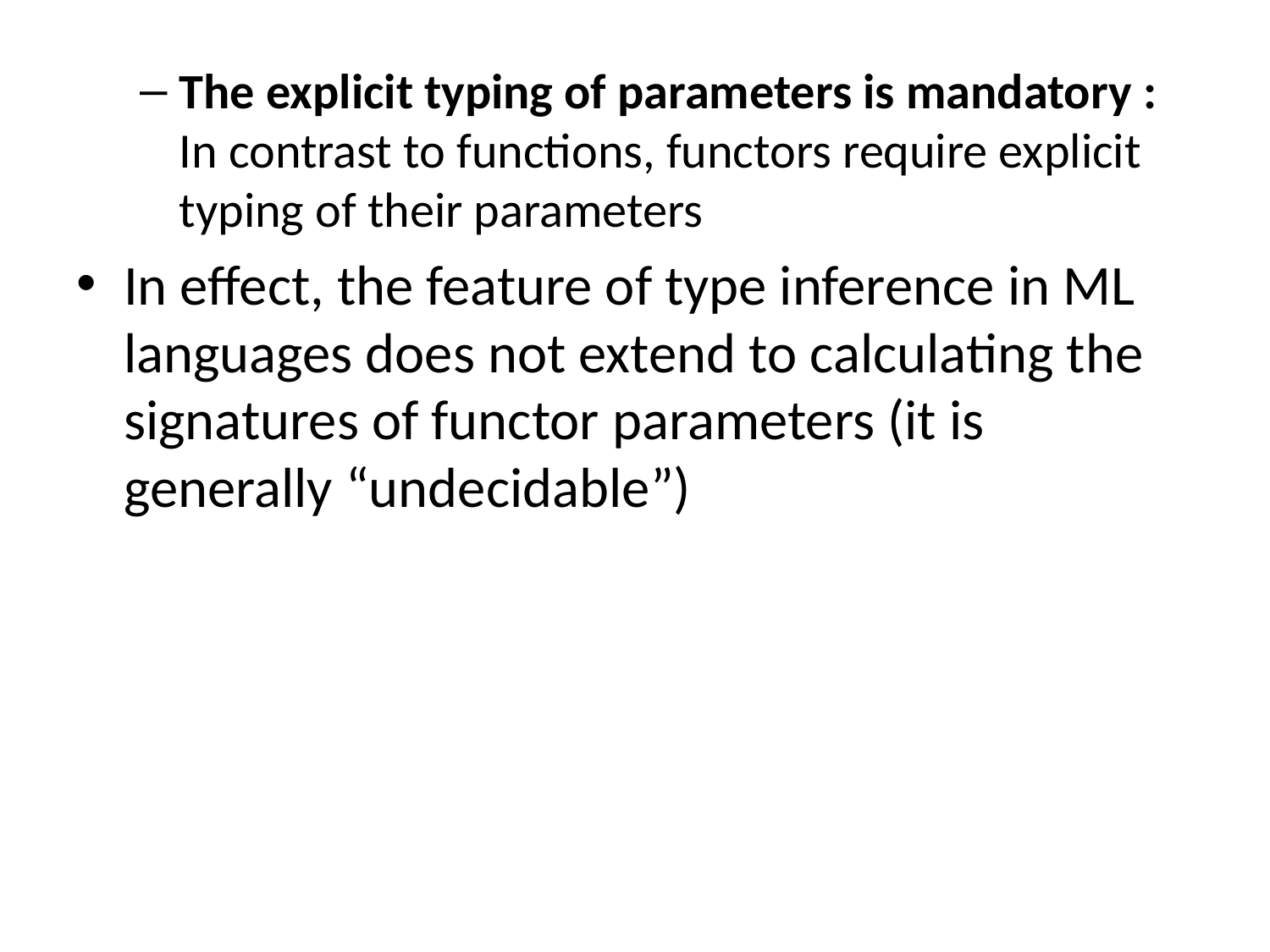

The explicit typing of parameters is mandatory : In contrast to functions, functors require explicit typing of their parameters
In effect, the feature of type inference in ML languages does not extend to calculating the signatures of functor parameters (it is generally “undecidable”)